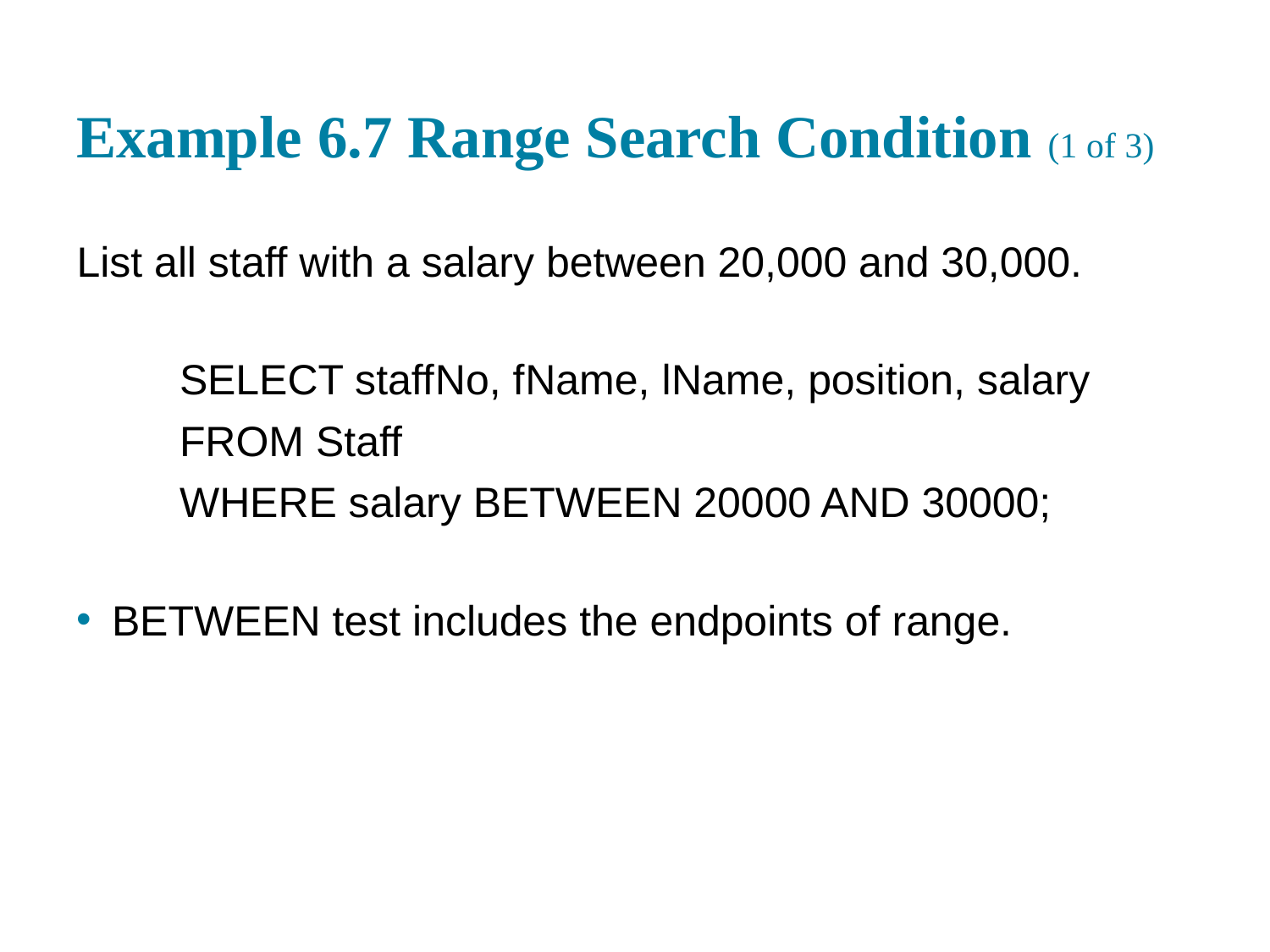

# Example 6.7 Range Search Condition (1 of 3)
List all staff with a salary between 20,000 and 30,000.
SELECT staff N o, f Name, l Name, position, salary
FROM Staff
WHERE salary BETWEEN 20000 AND 30000;
BETWEEN test includes the endpoints of range.